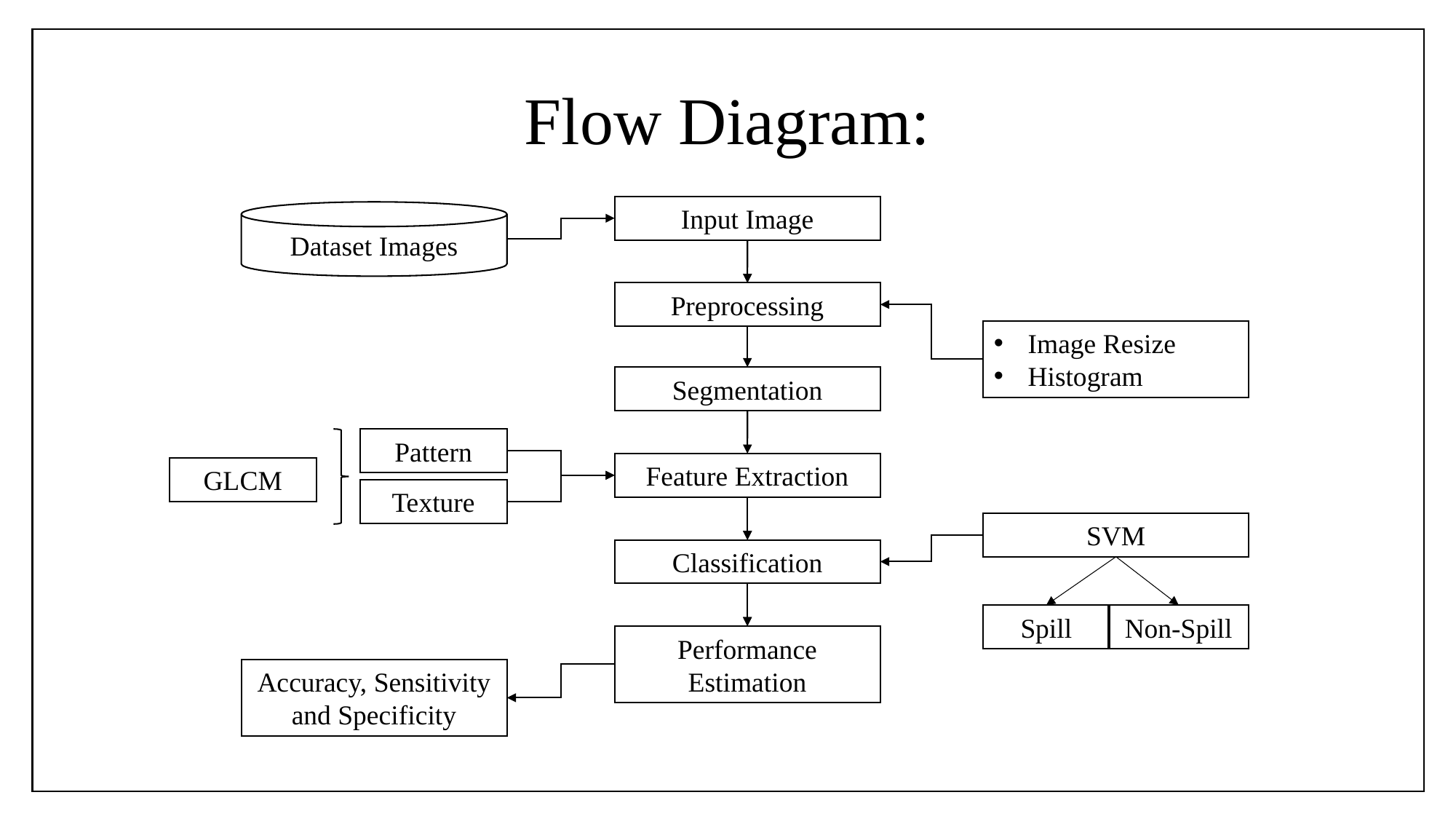

# Flow Diagram:
Input Image
Dataset Images
Preprocessing
Image Resize
Histogram
Segmentation

Pattern
Feature Extraction
GLCM
Texture
SVM
Classification
Spill
Non-Spill
Performance Estimation
Accuracy, Sensitivity and Specificity